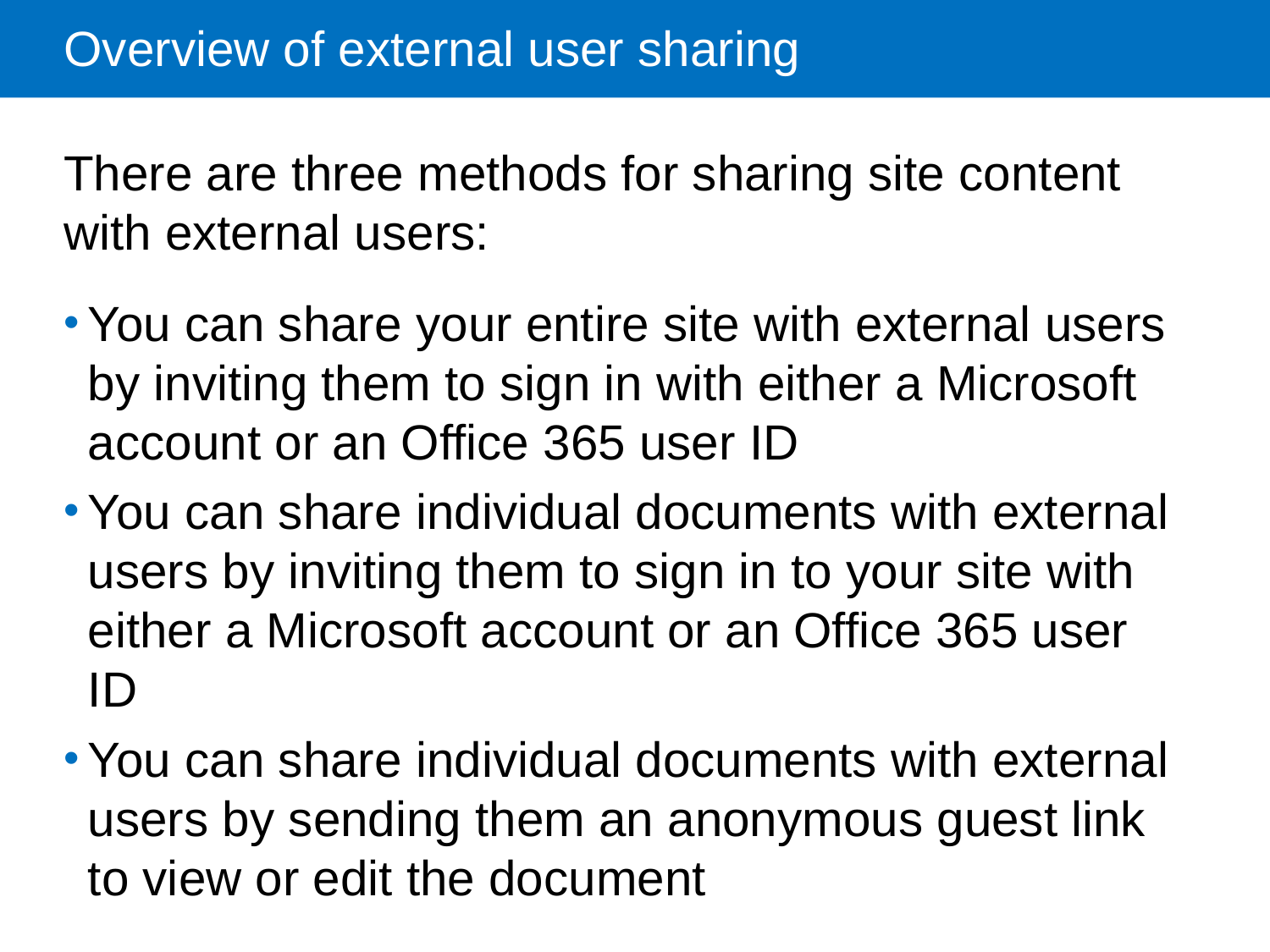

# Overview of external user sharing
There are three methods for sharing site content with external users:
You can share your entire site with external users by inviting them to sign in with either a Microsoft account or an Office 365 user ID
You can share individual documents with external users by inviting them to sign in to your site with either a Microsoft account or an Office 365 user ID
You can share individual documents with external users by sending them an anonymous guest link to view or edit the document